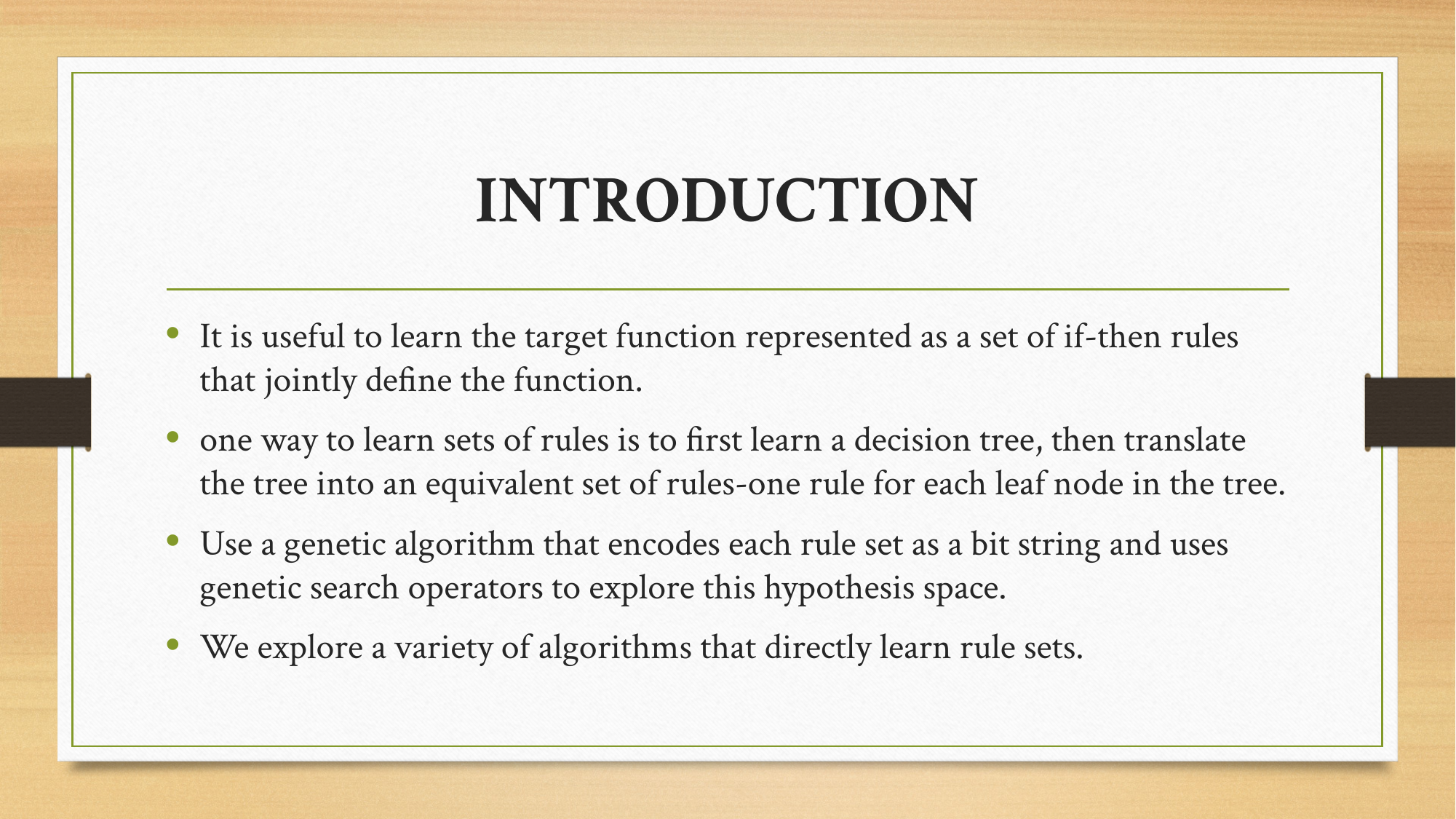

# INTRODUCTION
It is useful to learn the target function represented as a set of if-then rules that jointly define the function.
one way to learn sets of rules is to first learn a decision tree, then translate the tree into an equivalent set of rules-one rule for each leaf node in the tree.
Use a genetic algorithm that encodes each rule set as a bit string and uses genetic search operators to explore this hypothesis space.
We explore a variety of algorithms that directly learn rule sets.